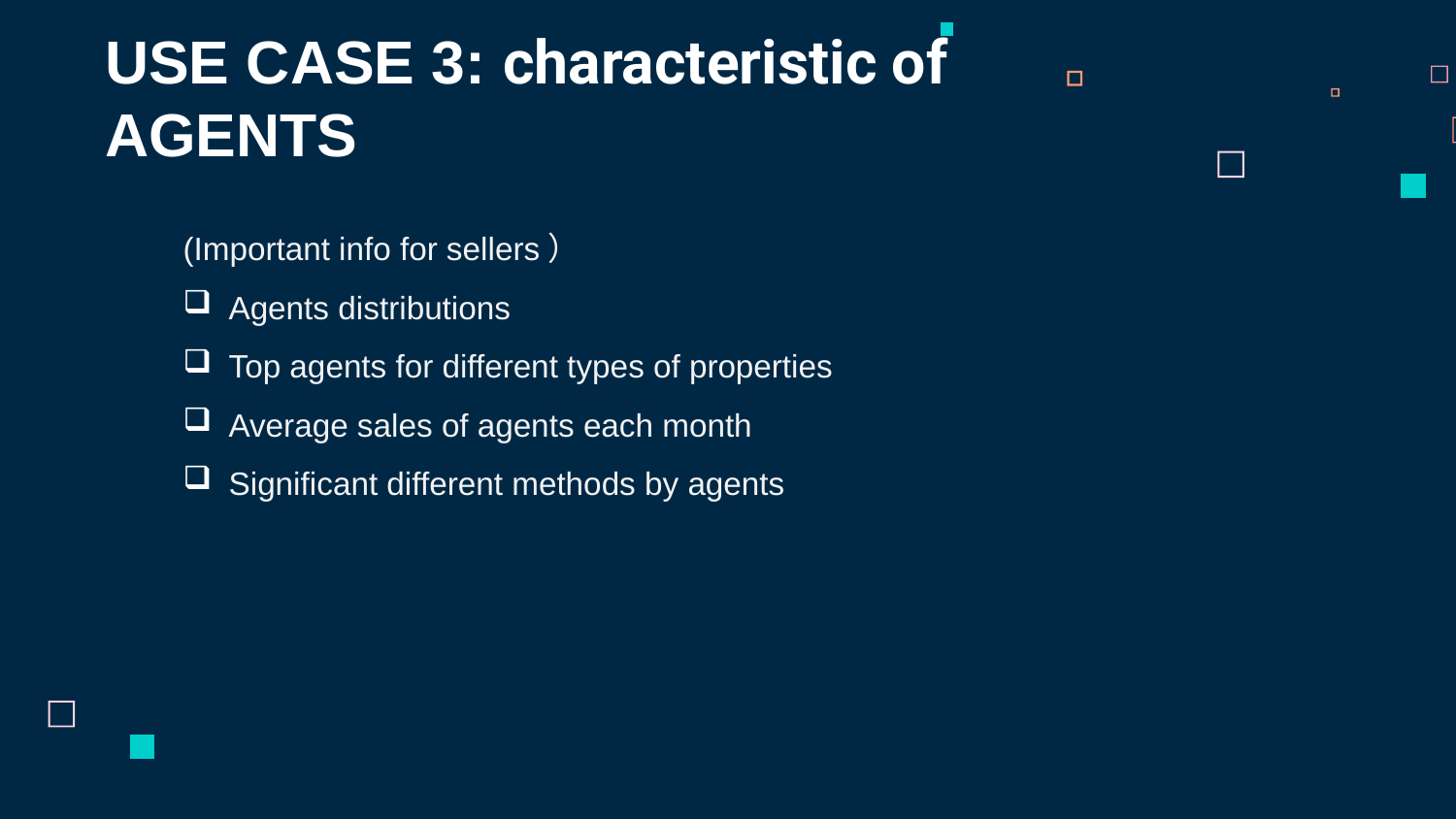

USE CASE 3: characteristic of AGENTS
(Important info for sellers）
Agents distributions
Top agents for different types of properties
Average sales of agents each month
Significant different methods by agents